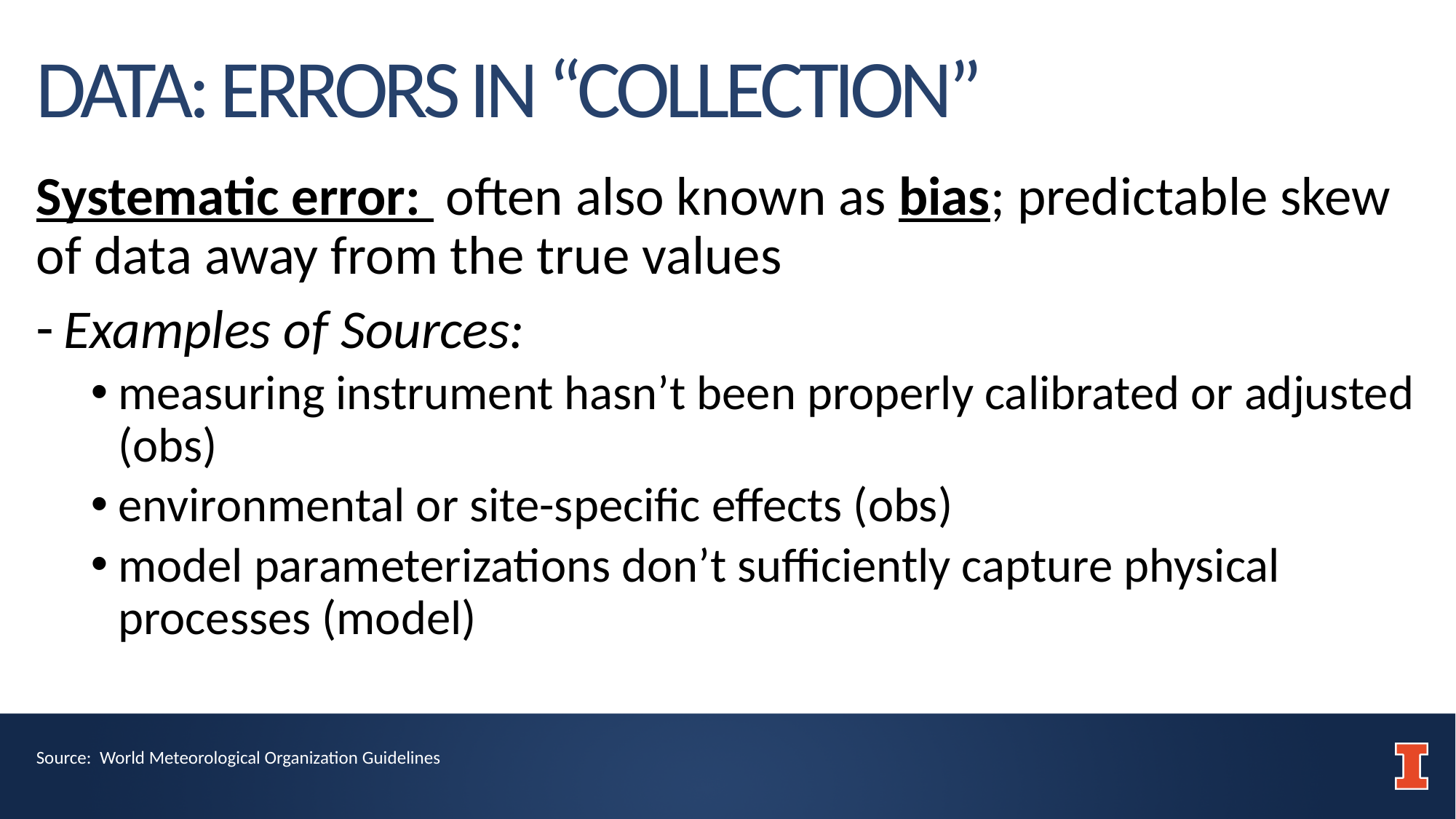

# DATA: ERRORS IN “COLLECTION”
Systematic error:  often also known as bias; predictable skew of data away from the true values
Examples of Sources:
measuring instrument hasn’t been properly calibrated or adjusted (obs)
environmental or site-specific effects (obs)
model parameterizations don’t sufficiently capture physical processes (model)

Source:  World Meteorological Organization Guidelines